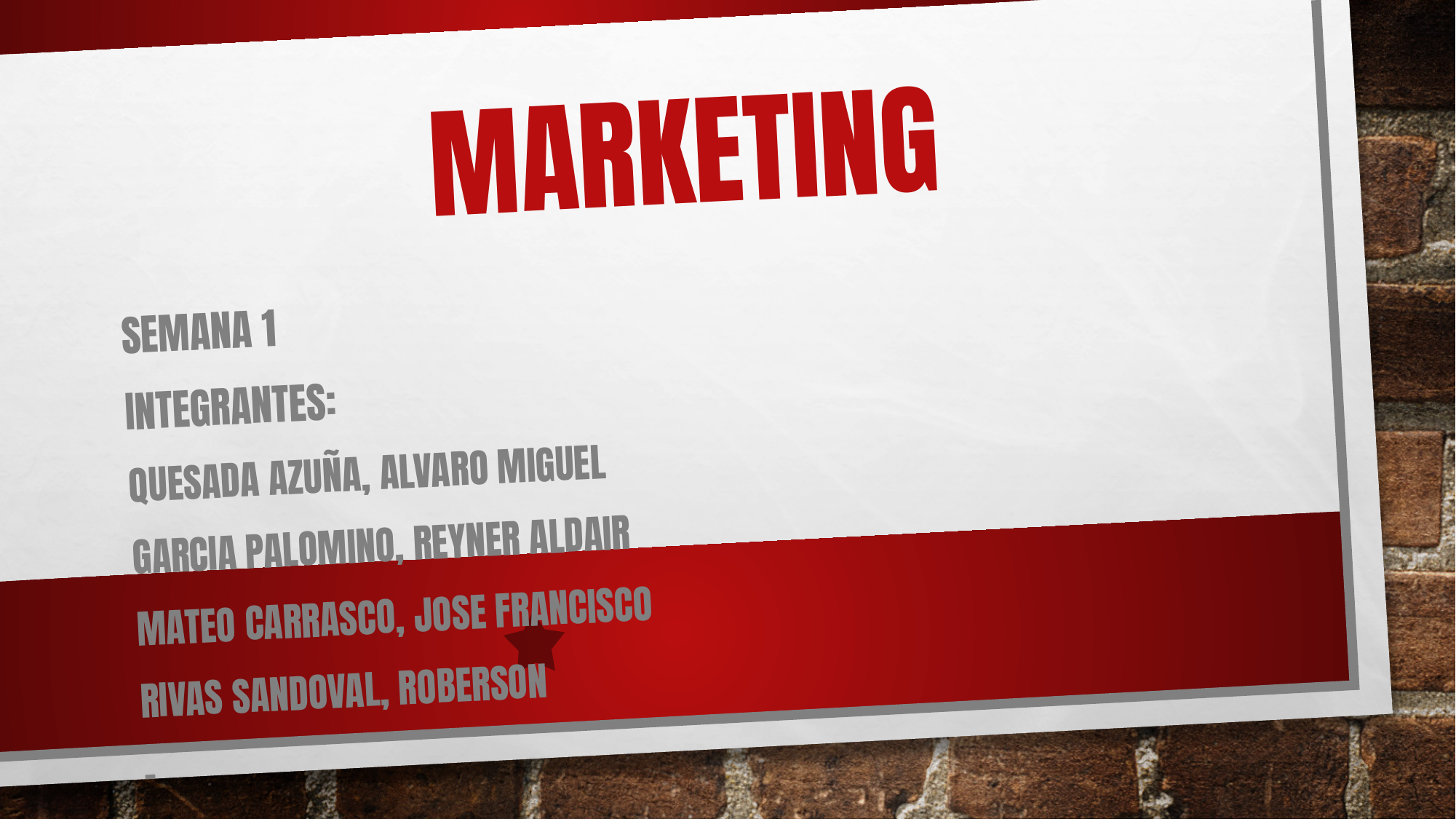

# MARKETING
SEMANA 1
Integrantes:
Quesada Azuña, Alvaro Miguel
Garcia Palomino, Reyner Aldair
Mateo Carrasco, Jose Francisco
Rivas Sandoval, Roberson
-